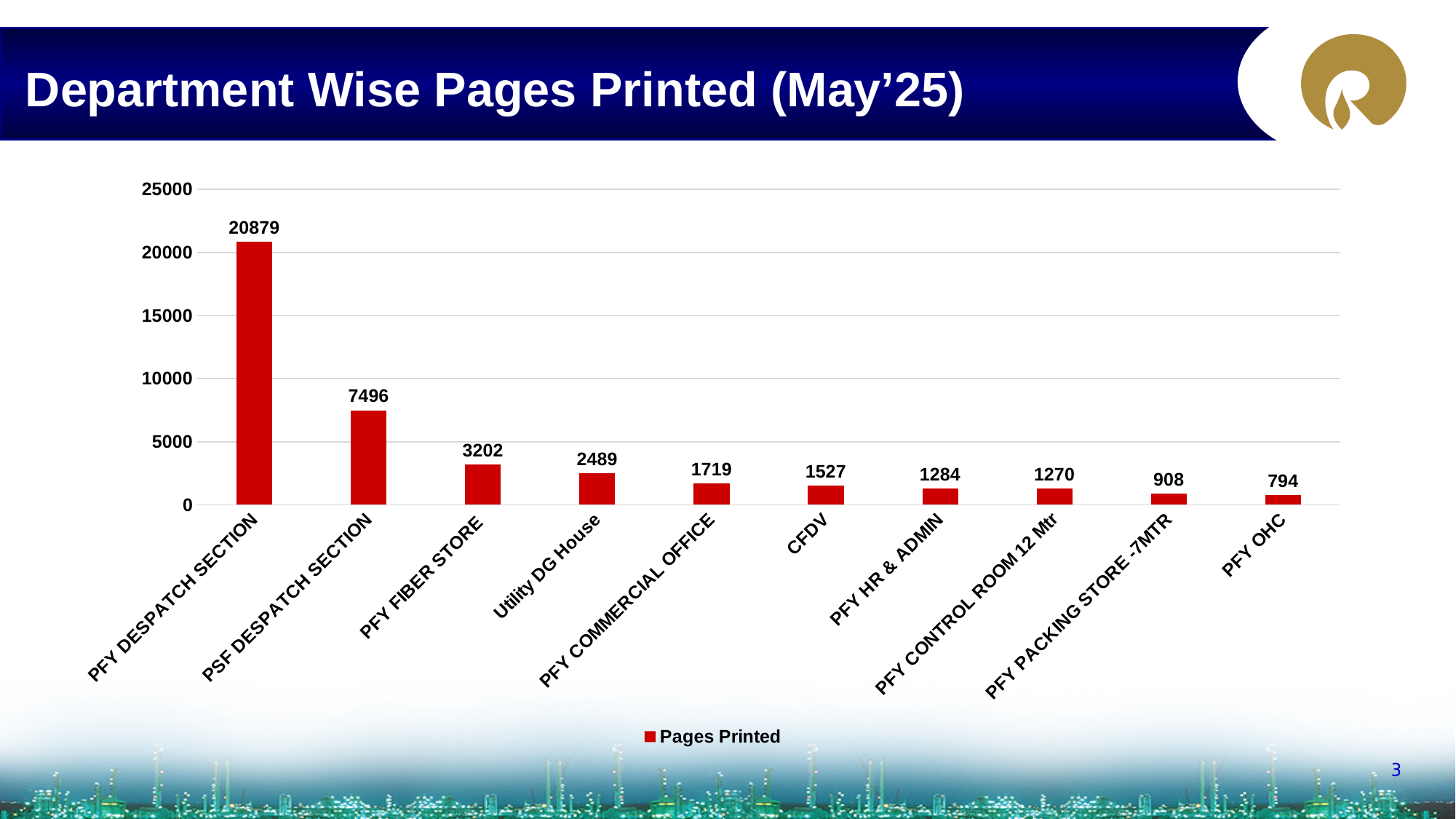

Department Wise Pages Printed (May’25)

### Chart

| Category | Pages Printed |
|---|---|
| PFY DESPATCH SECTION | 20879.0 |
| PSF DESPATCH SECTION | 7496.0 |
| PFY FIBER STORE  | 3202.0 |
| Utility DG House | 2489.0 |
| PFY COMMERCIAL OFFICE | 1719.0 |
| CFDV | 1527.0 |
| PFY HR & ADMIN | 1284.0 |
| PFY CONTROL ROOM 12 Mtr | 1270.0 |
| PFY PACKING STORE -7MTR | 908.0 |
| PFY OHC | 794.0 |